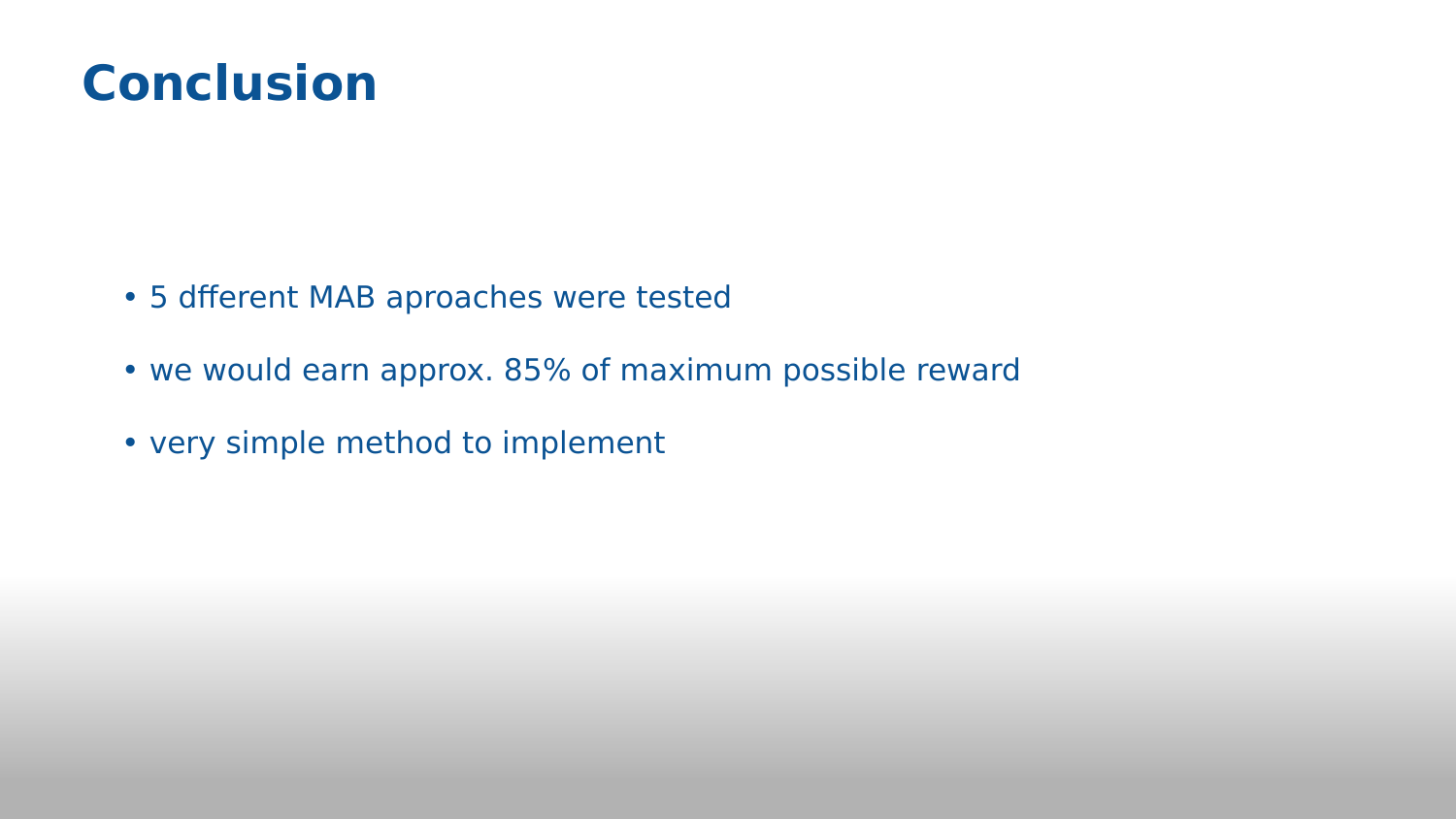

Conclusion
• 5 dfferent MAB aproaches were tested

• we would earn approx. 85% of maximum possible reward

• very simple method to implement